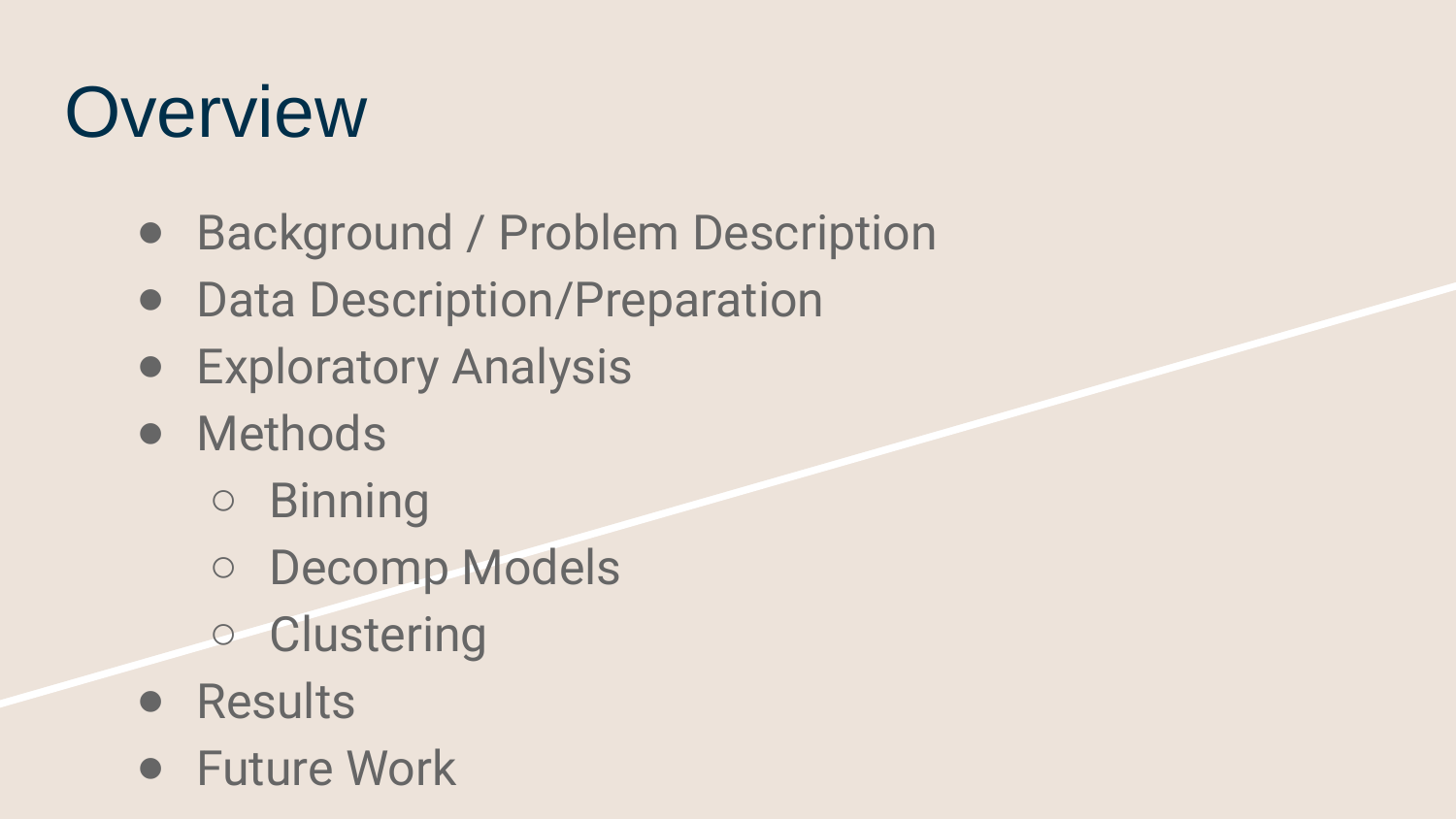

# Overview
Background / Problem Description
Data Description/Preparation
Exploratory Analysis
Methods
Binning
Decomp Models
Clustering
Results
Future Work